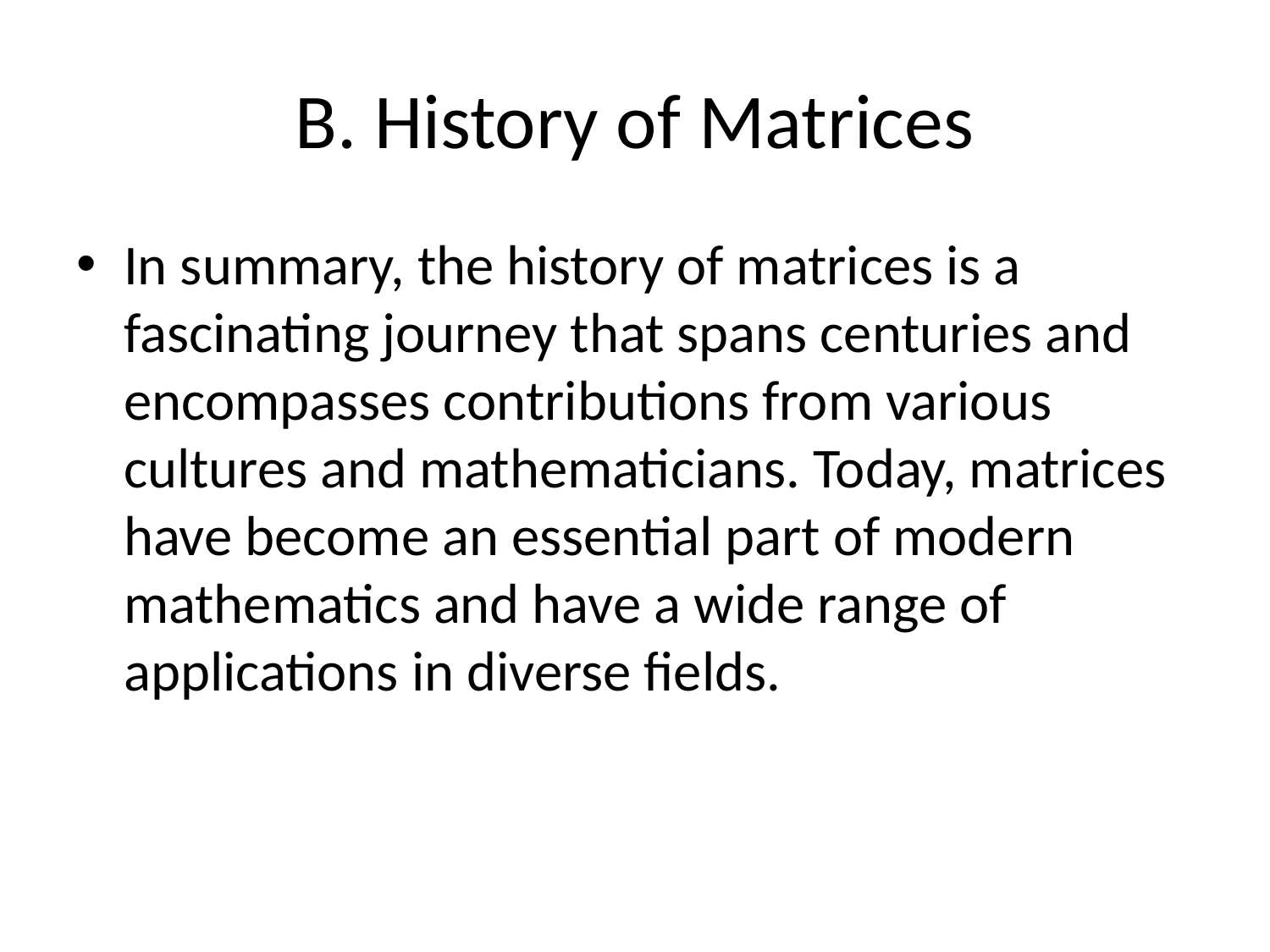

# B. History of Matrices
In summary, the history of matrices is a fascinating journey that spans centuries and encompasses contributions from various cultures and mathematicians. Today, matrices have become an essential part of modern mathematics and have a wide range of applications in diverse fields.